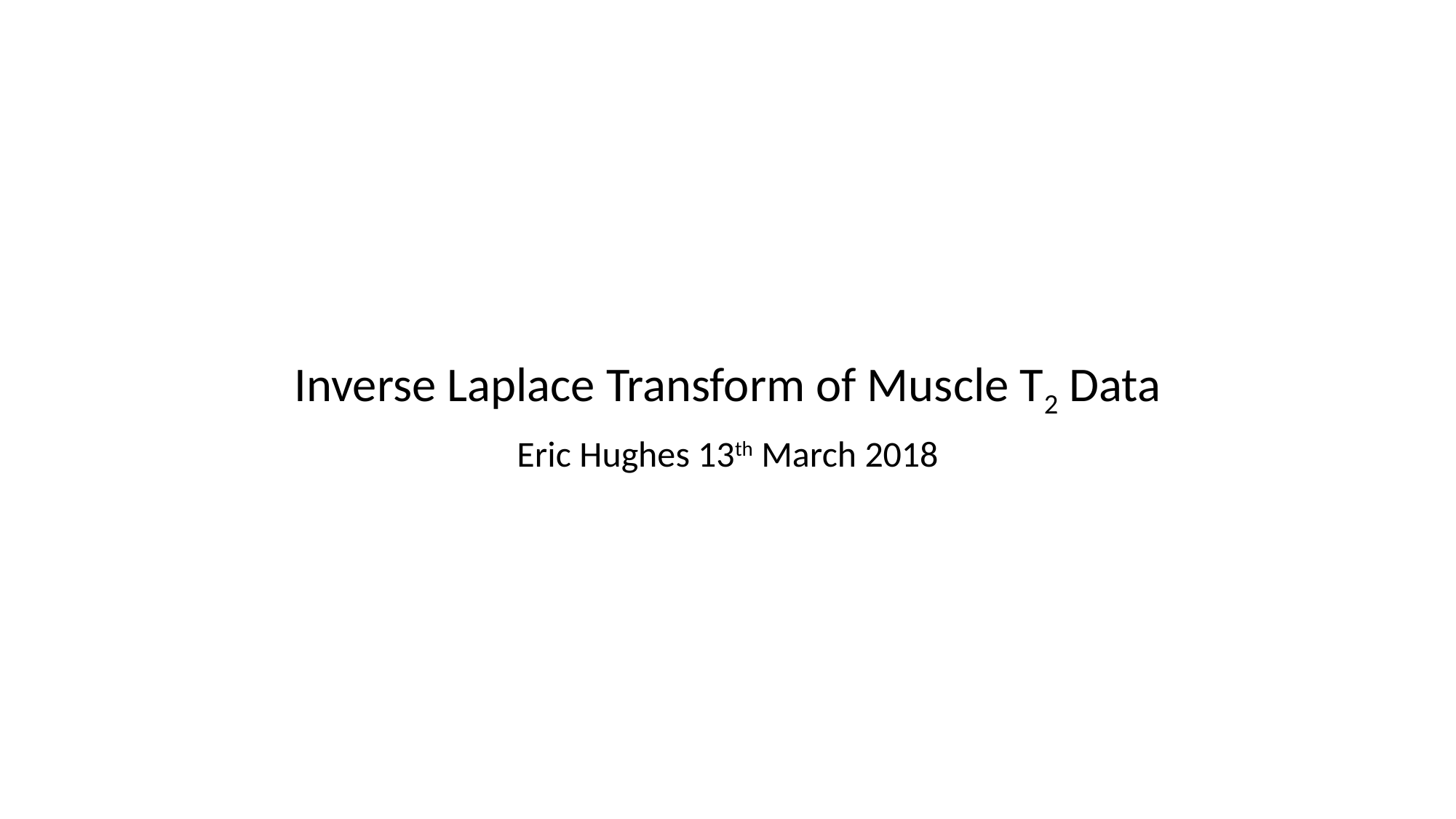

# Inverse Laplace Transform of Muscle T2 Data
Eric Hughes 13th March 2018